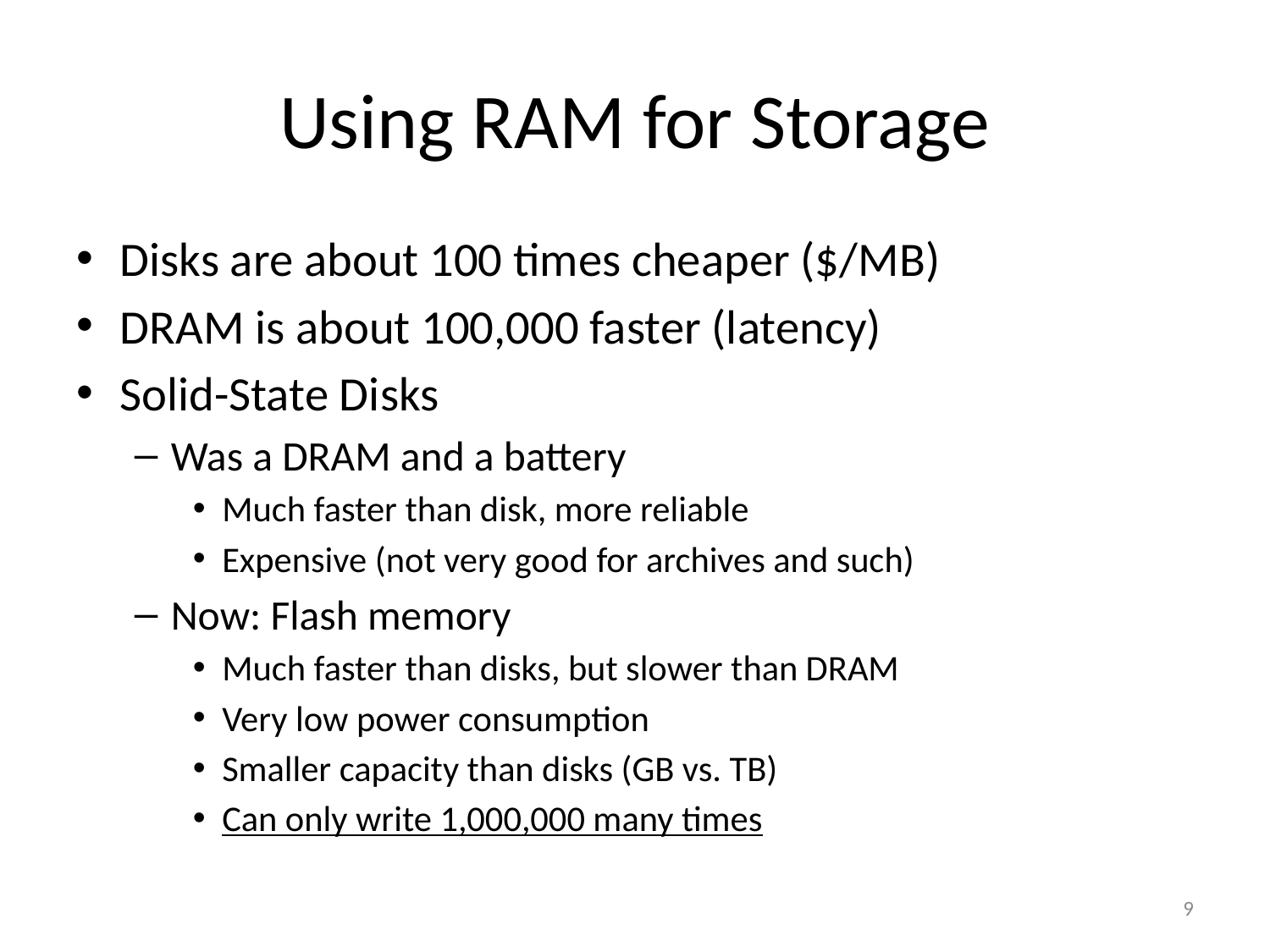

# Using RAM for Storage
Disks are about 100 times cheaper ($/MB)
DRAM is about 100,000 faster (latency)
Solid-State Disks
Was a DRAM and a battery
Much faster than disk, more reliable
Expensive (not very good for archives and such)
Now: Flash memory
Much faster than disks, but slower than DRAM
Very low power consumption
Smaller capacity than disks (GB vs. TB)
Can only write 1,000,000 many times

9